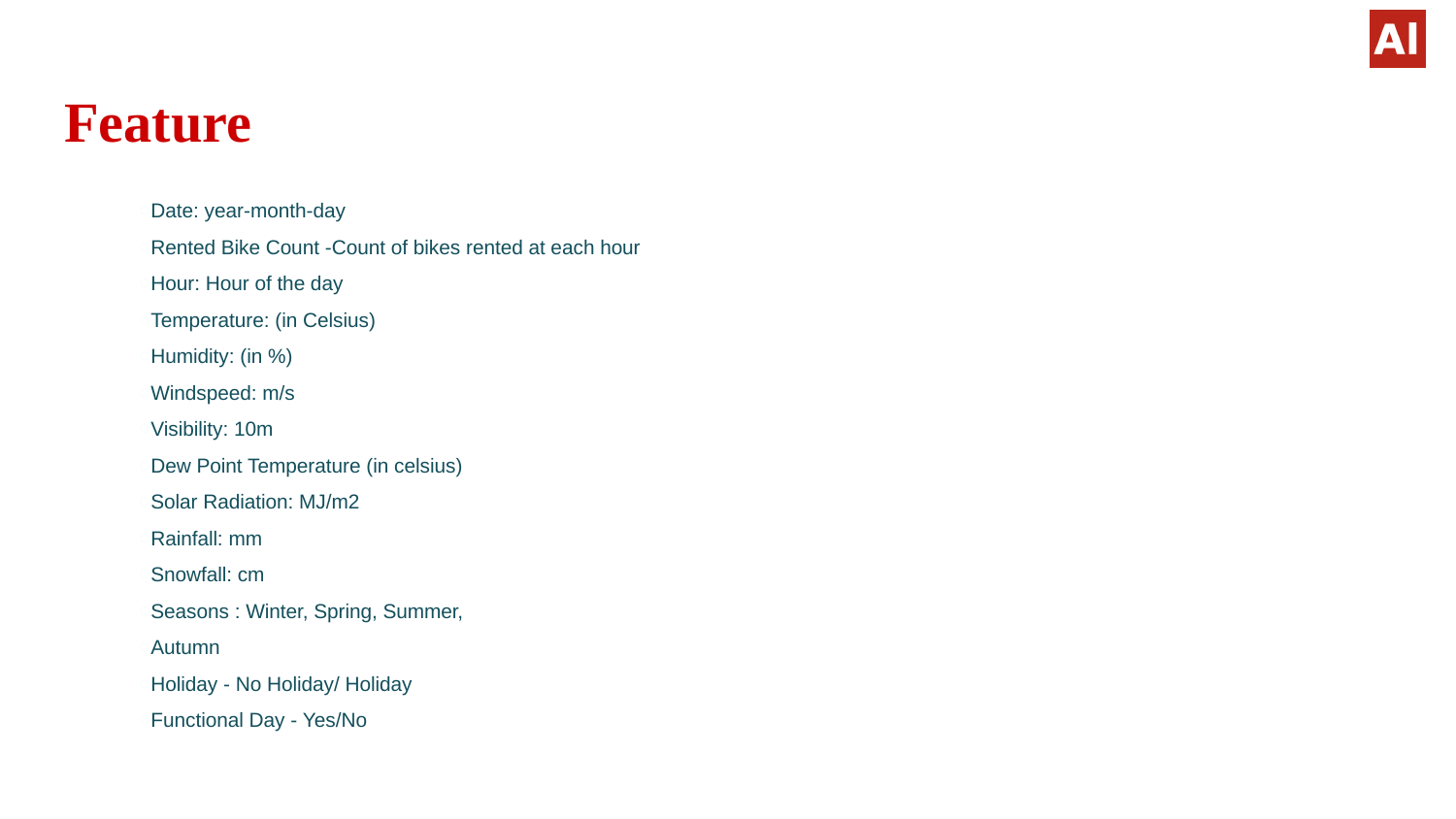

# Feature
Date: year-month-day
Rented Bike Count -Count of bikes rented at each hour
Hour: Hour of the day
Temperature: (in Celsius)
Humidity: (in %)
Windspeed: m/s
Visibility: 10m
Dew Point Temperature (in celsius)
Solar Radiation: MJ/m2
Rainfall: mm
Snowfall: cm
Seasons : Winter, Spring, Summer,
Autumn
Holiday - No Holiday/ Holiday
Functional Day - Yes/No